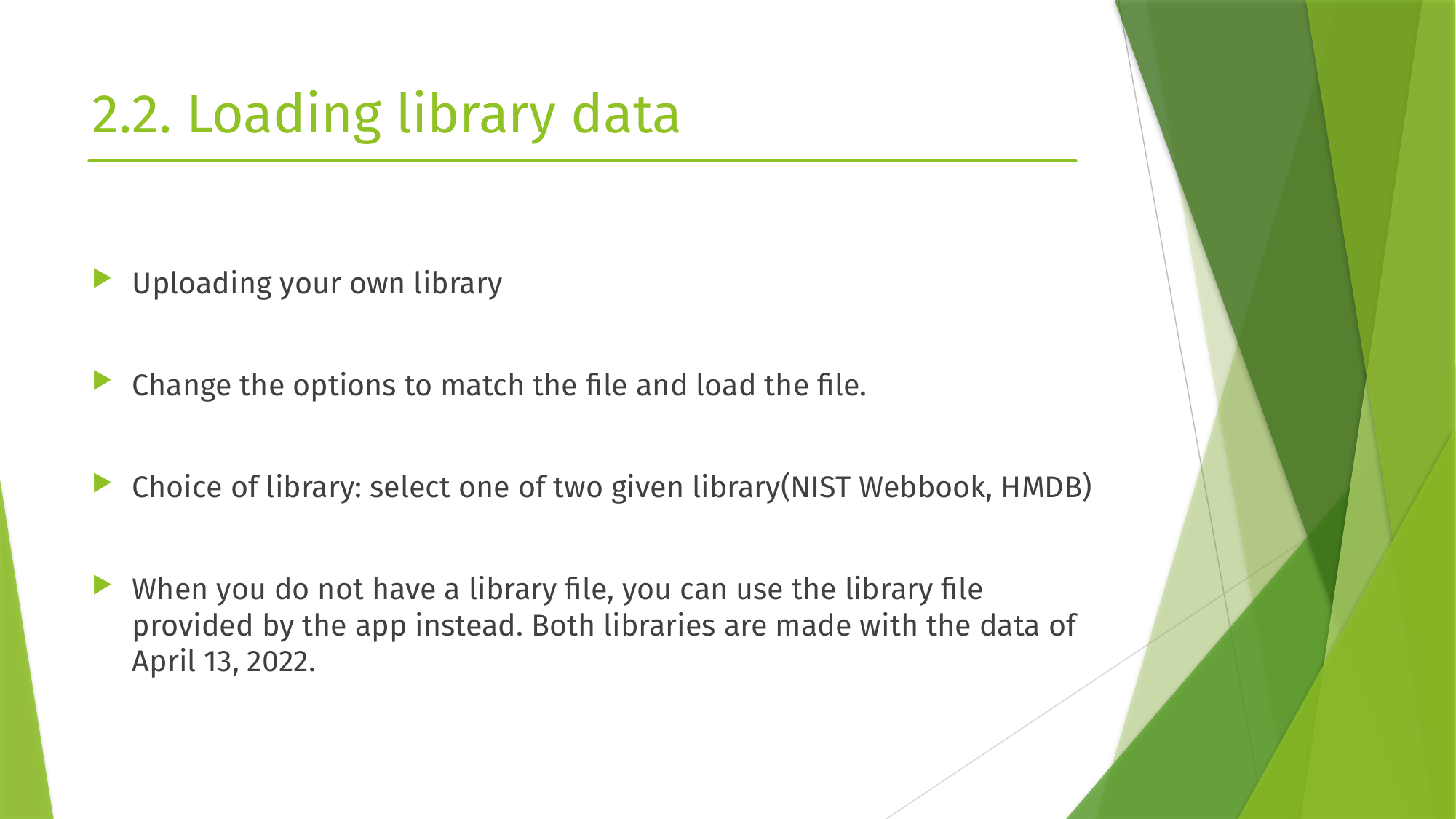

# 2.2. Loading library data
Uploading your own library

Change the options to match the file and load the file.

Choice of library: select one of two given library(NIST Webbook, HMDB)

When you do not have a library file, you can use the library file provided by the app instead. Both libraries are made with the data of April 13, 2022.